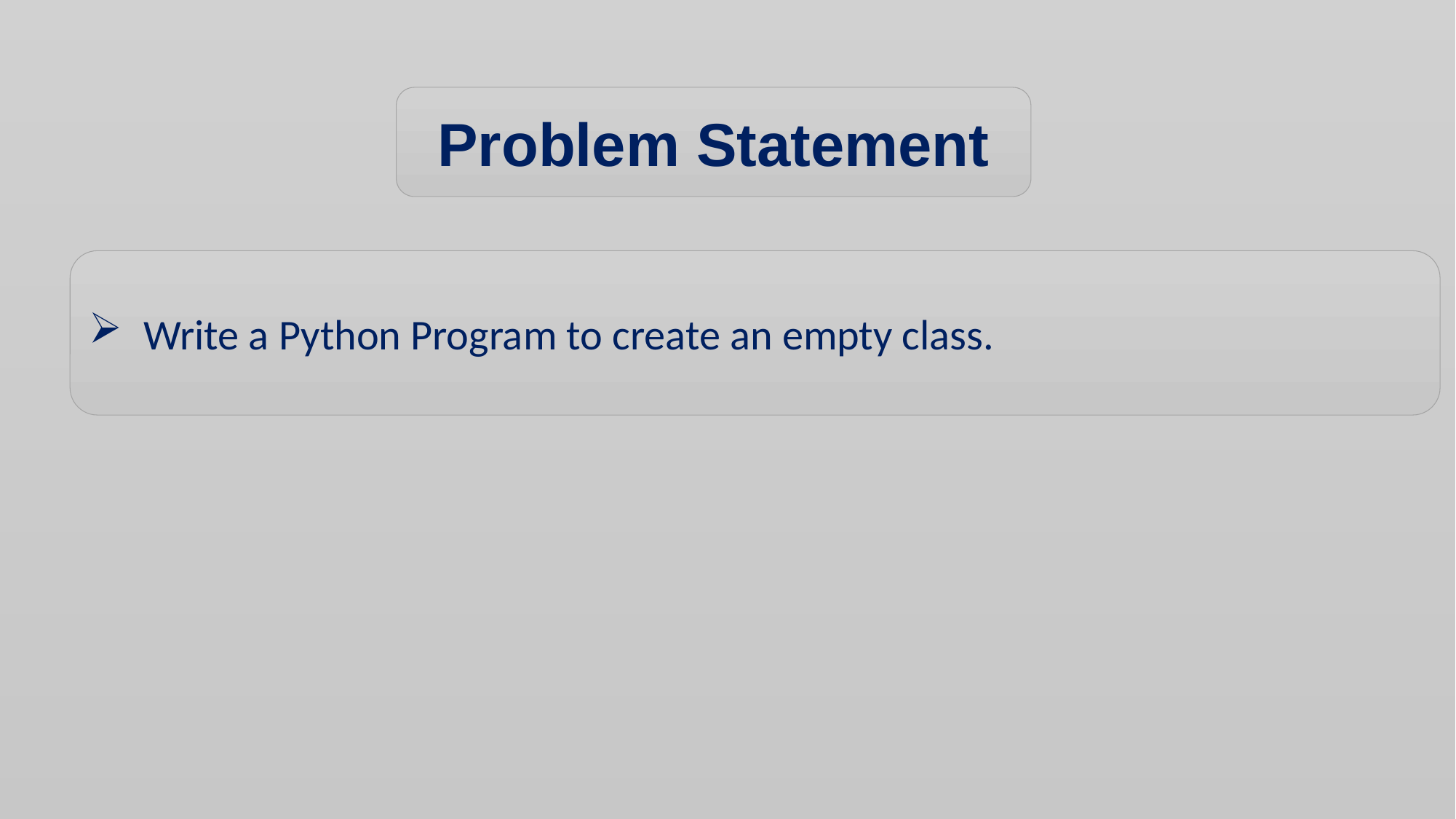

Problem Statement
Write a Python Program to create an empty class.